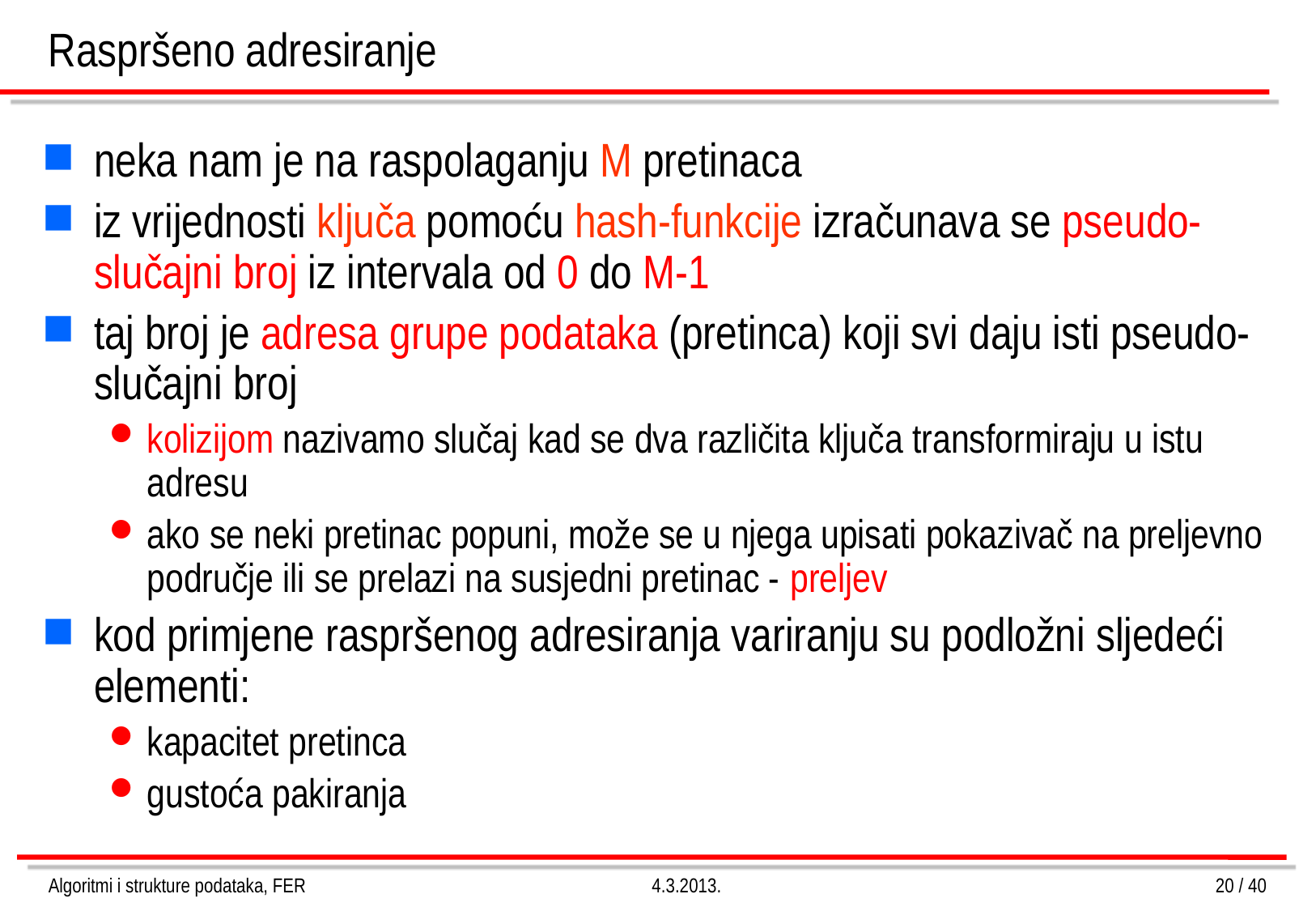

# Raspršeno adresiranje
neka nam je na raspolaganju M pretinaca
iz vrijednosti ključa pomoću hash-funkcije izračunava se pseudo-slučajni broj iz intervala od 0 do M-1
taj broj je adresa grupe podataka (pretinca) koji svi daju isti pseudo-slučajni broj
kolizijom nazivamo slučaj kad se dva različita ključa transformiraju u istu adresu
ako se neki pretinac popuni, može se u njega upisati pokazivač na preljevno područje ili se prelazi na susjedni pretinac - preljev
kod primjene raspršenog adresiranja variranju su podložni sljedeći elementi:
kapacitet pretinca
gustoća pakiranja
Algoritmi i strukture podataka, FER
4.3.2013.
20 / 40